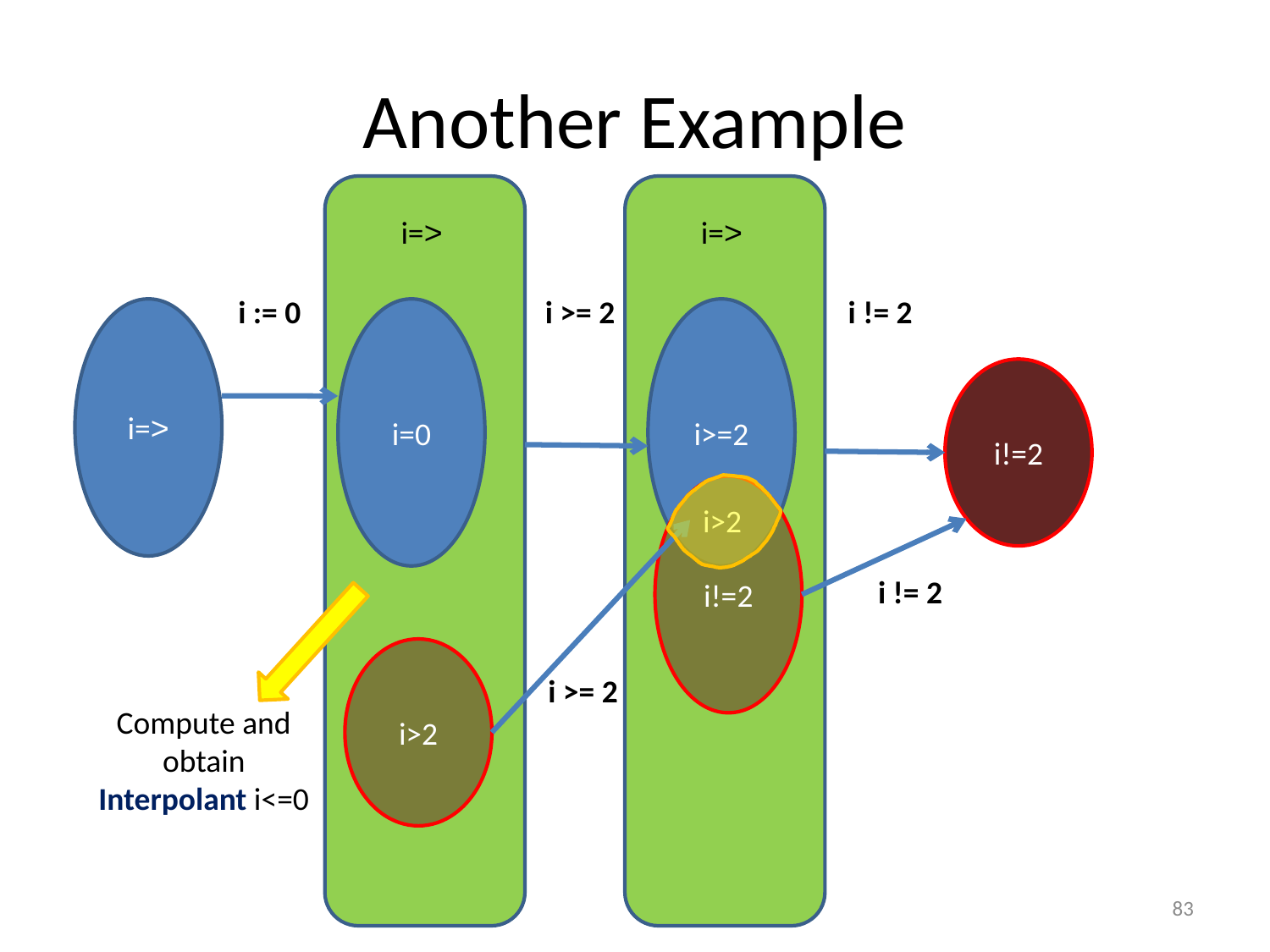

# Another Example

i=>
i=>
i := 0
i >= 2
i != 2
i=>
i=0
i>=2
i!=2

i!=2
i>2
i != 2

i>2
i >= 2
Compute and
obtain
Interpolant i<=0
83